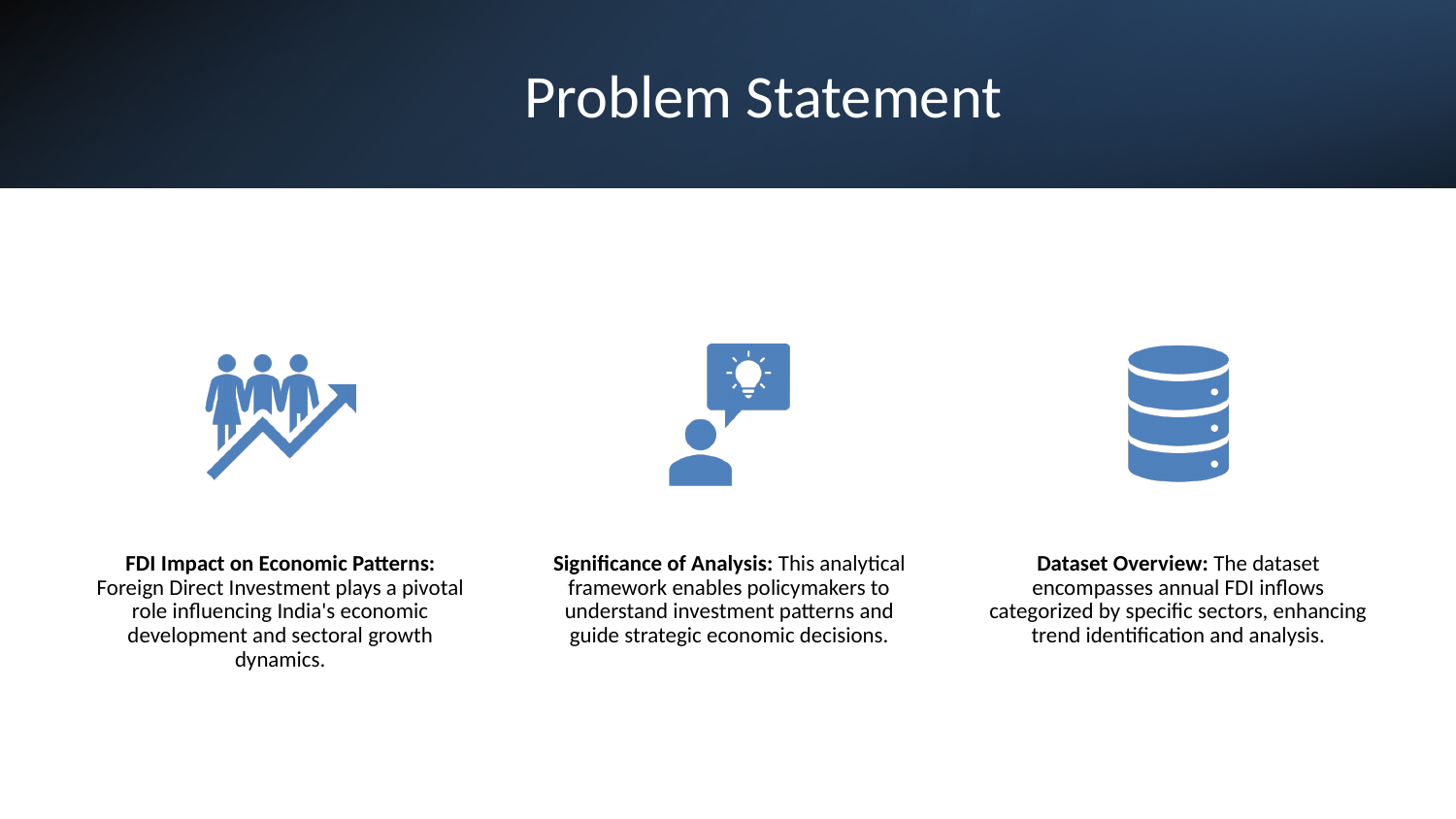

# Problem Statement
FDI Impact on Economic Patterns: Foreign Direct Investment plays a pivotal role influencing India's economic development and sectoral growth dynamics.
Significance of Analysis: This analytical framework enables policymakers to understand investment patterns and guide strategic economic decisions.
Dataset Overview: The dataset encompasses annual FDI inflows categorized by specific sectors, enhancing trend identification and analysis.